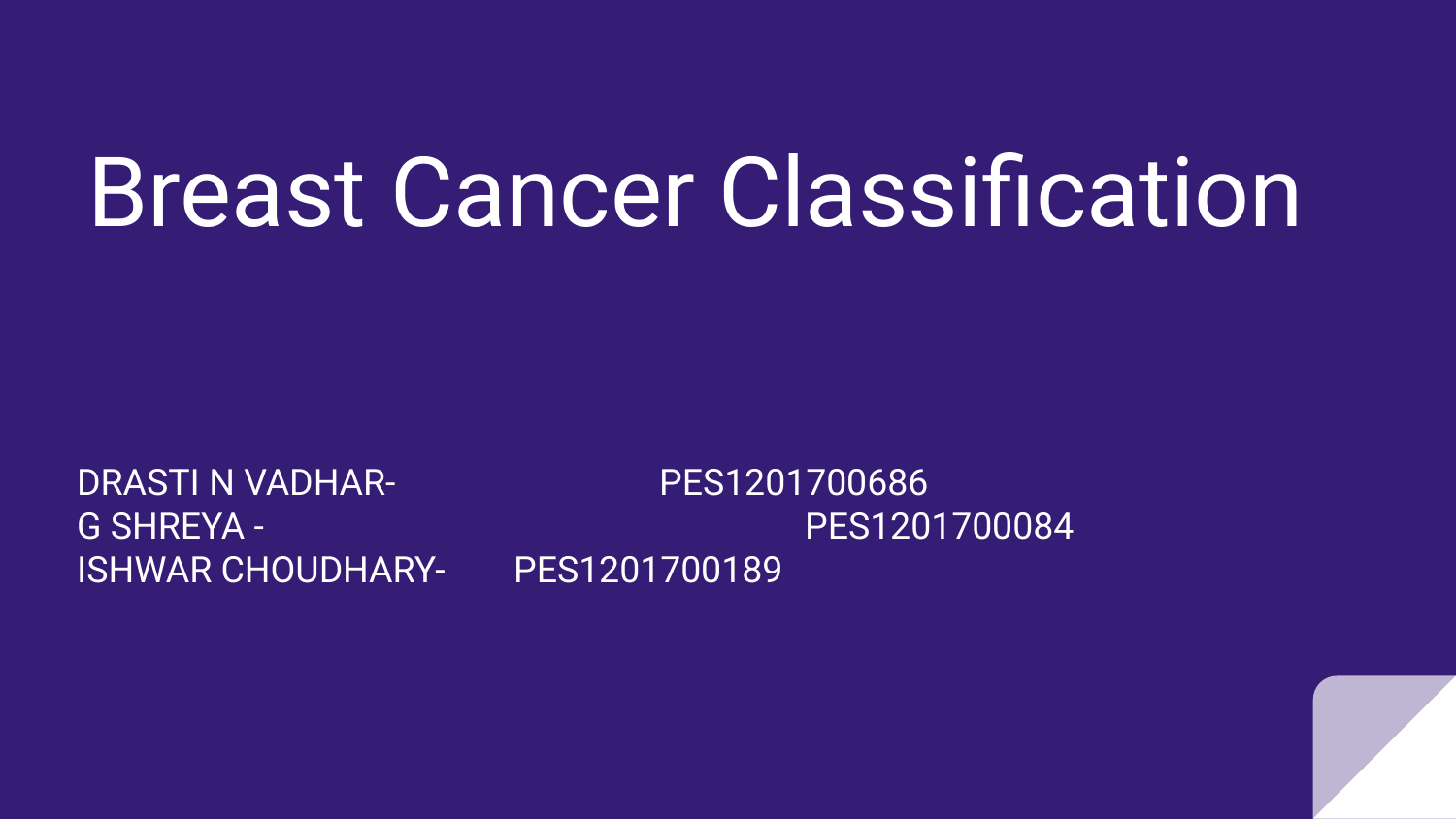

# Breast Cancer Classification
DRASTI N VADHAR-		PES1201700686
G SHREYA -				PES1201700084
ISHWAR CHOUDHARY-	PES1201700189